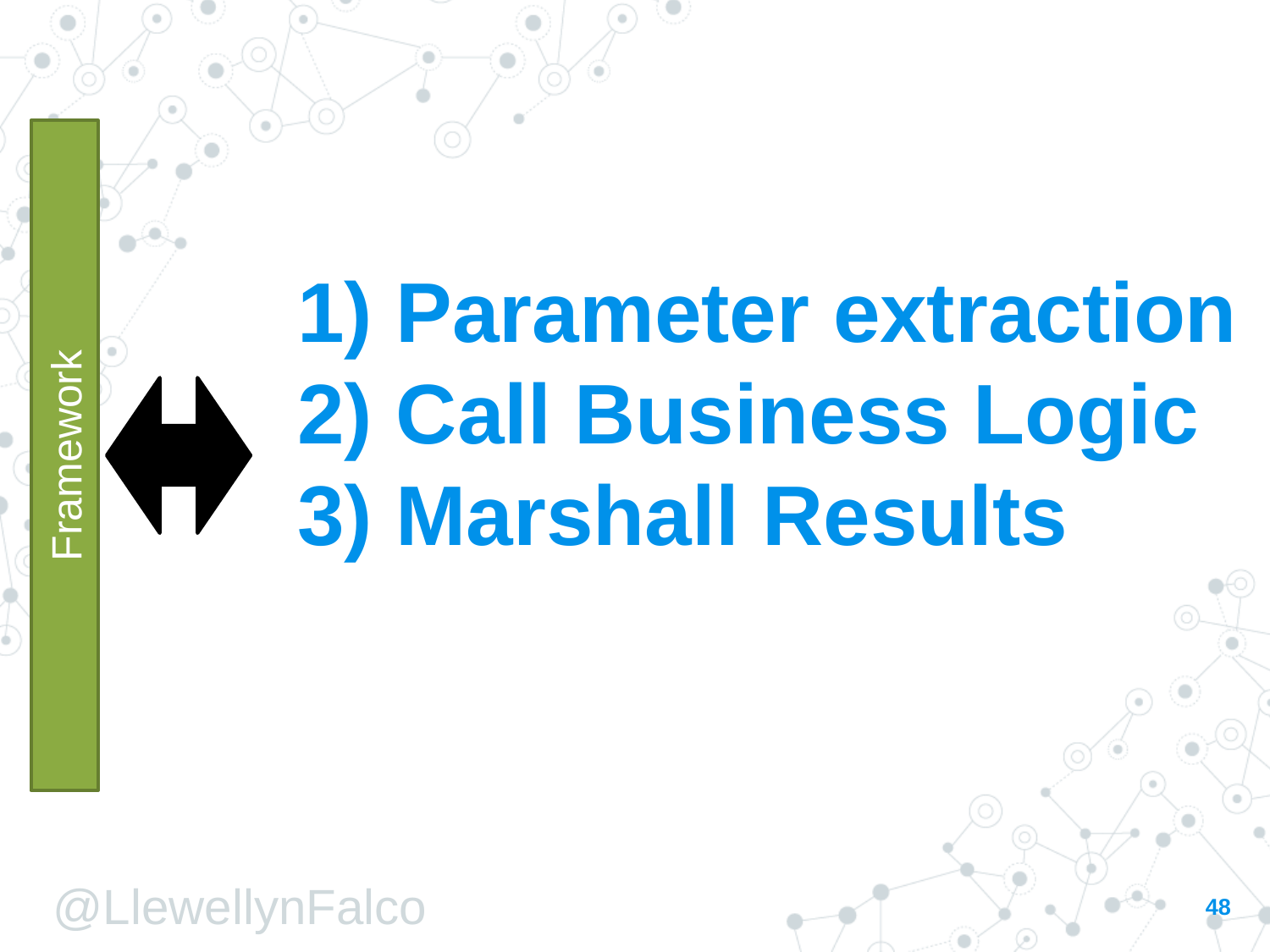

Framework

# 1) Parameter extraction 2) Call Business Logic 3) Marshall Results
48